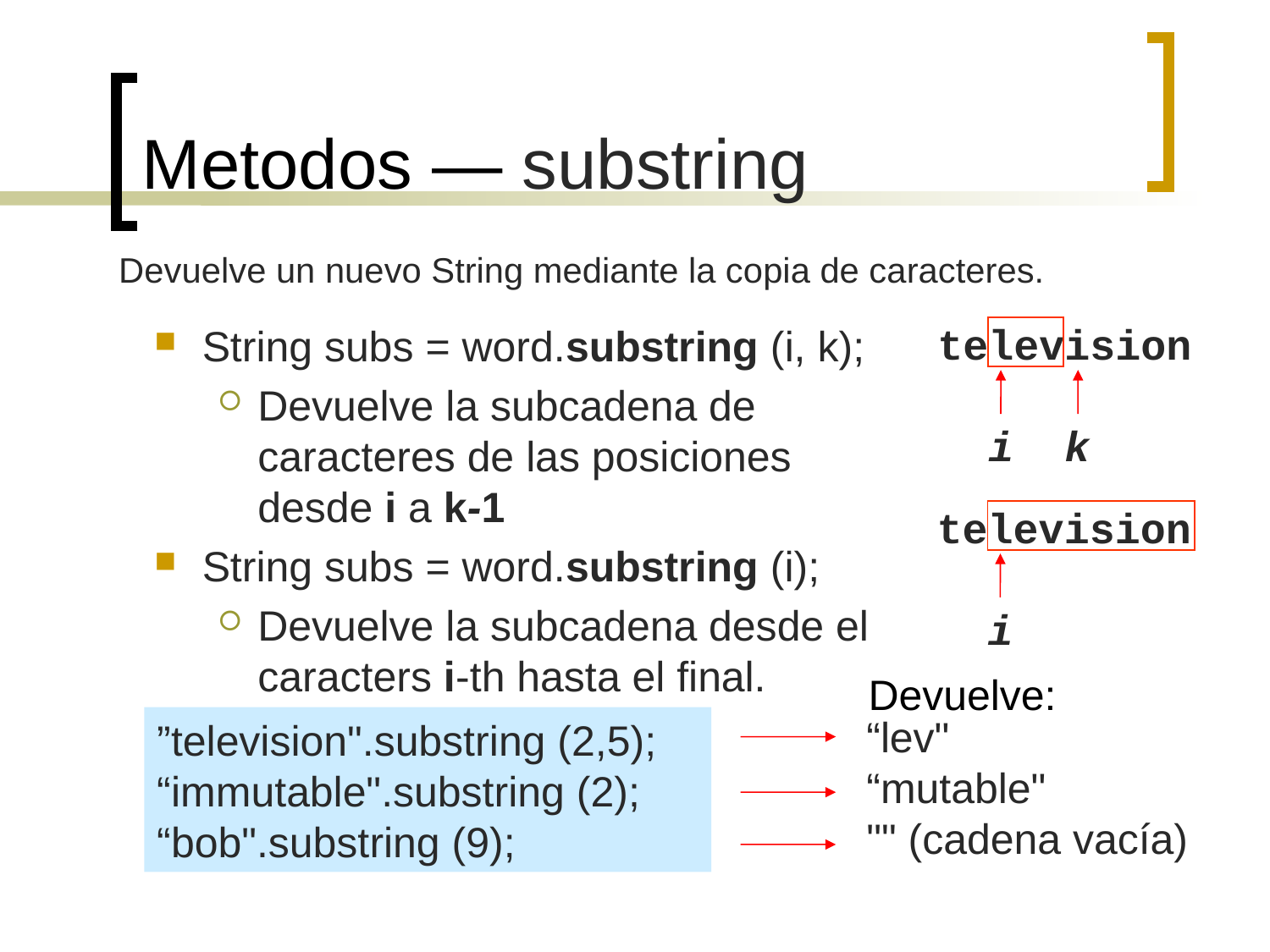

# Metodos — substring
Devuelve un nuevo String mediante la copia de caracteres.
 television

   i  k
String subs = word.substring (i, k);
Devuelve la subcadena de caracteres de las posiciones desde i a k-1
String subs = word.substring (i);
Devuelve la subcadena desde el caracters i-th hasta el final.

 television

   i

Devuelve:
“lev"
“mutable"
"" (cadena vacía)
”television".substring (2,5);
“immutable".substring (2);
“bob".substring (9);